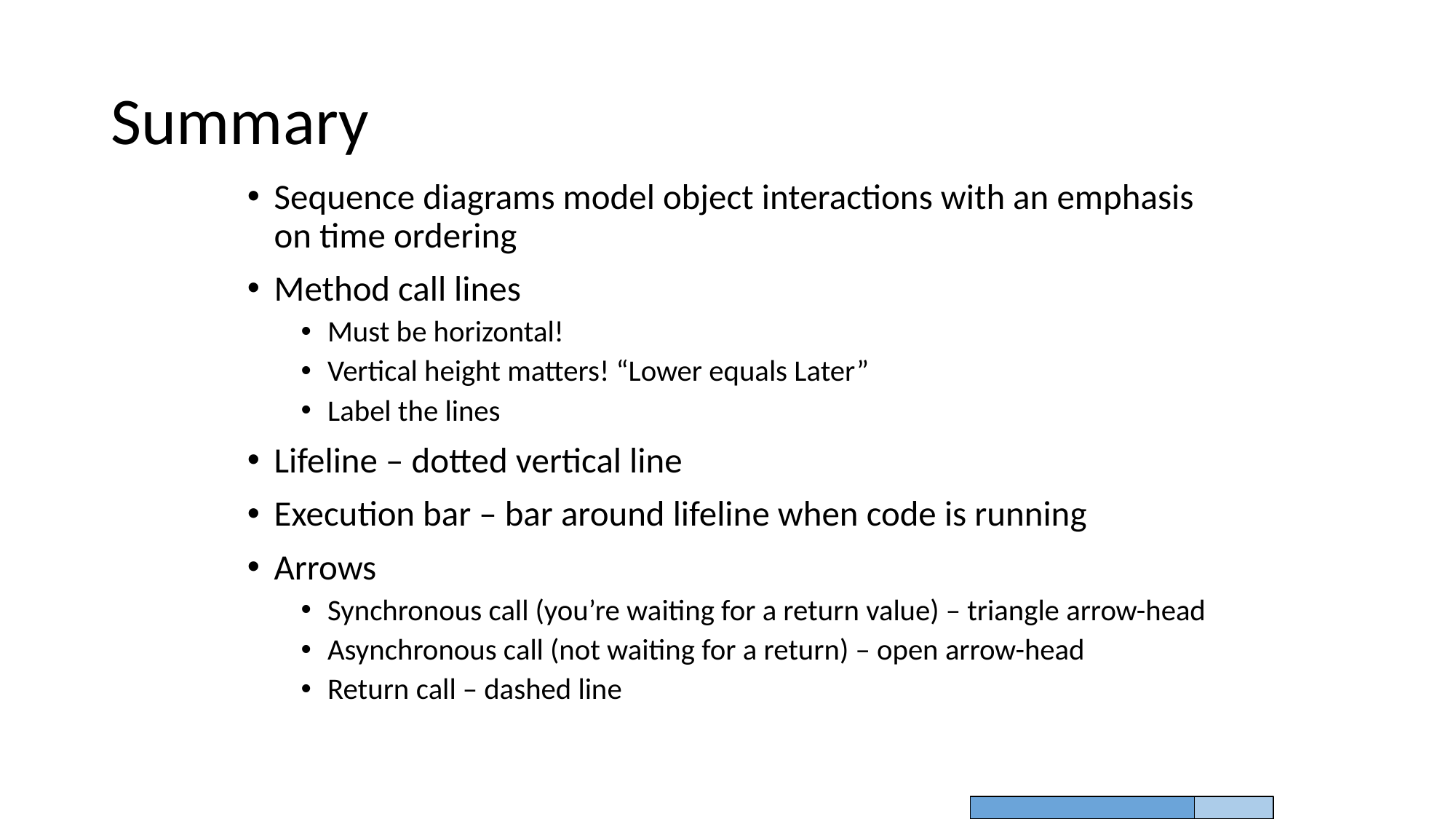

# Summary
Sequence diagrams model object interactions with an emphasis on time ordering
Method call lines
Must be horizontal!
Vertical height matters! “Lower equals Later”
Label the lines
Lifeline – dotted vertical line
Execution bar – bar around lifeline when code is running
Arrows
Synchronous call (you’re waiting for a return value) – triangle arrow-head
Asynchronous call (not waiting for a return) – open arrow-head
Return call – dashed line